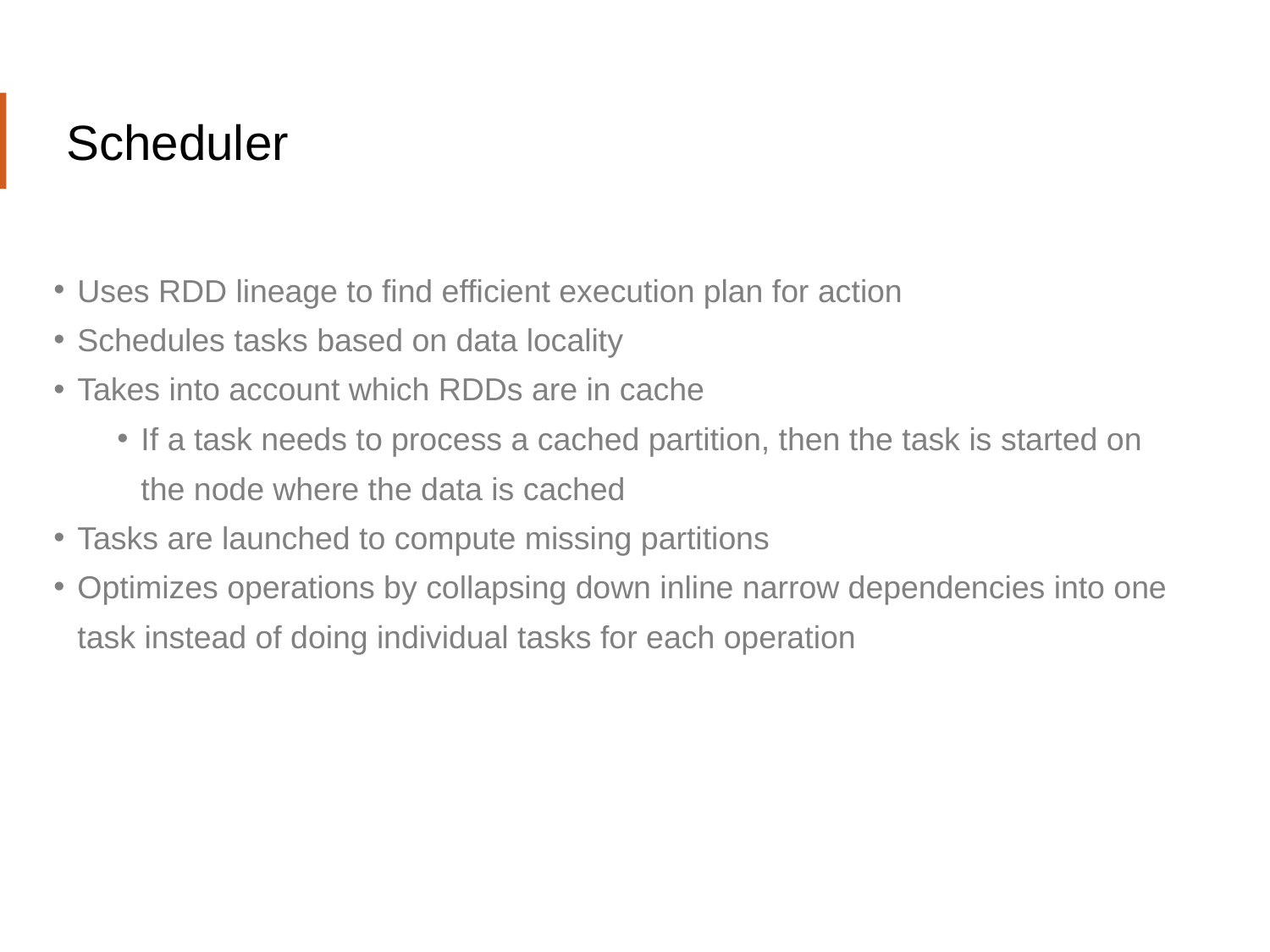

# Scheduler
Uses RDD lineage to find efficient execution plan for action
Schedules tasks based on data locality
Takes into account which RDDs are in cache
If a task needs to process a cached partition, then the task is started on the node where the data is cached
Tasks are launched to compute missing partitions
Optimizes operations by collapsing down inline narrow dependencies into one task instead of doing individual tasks for each operation